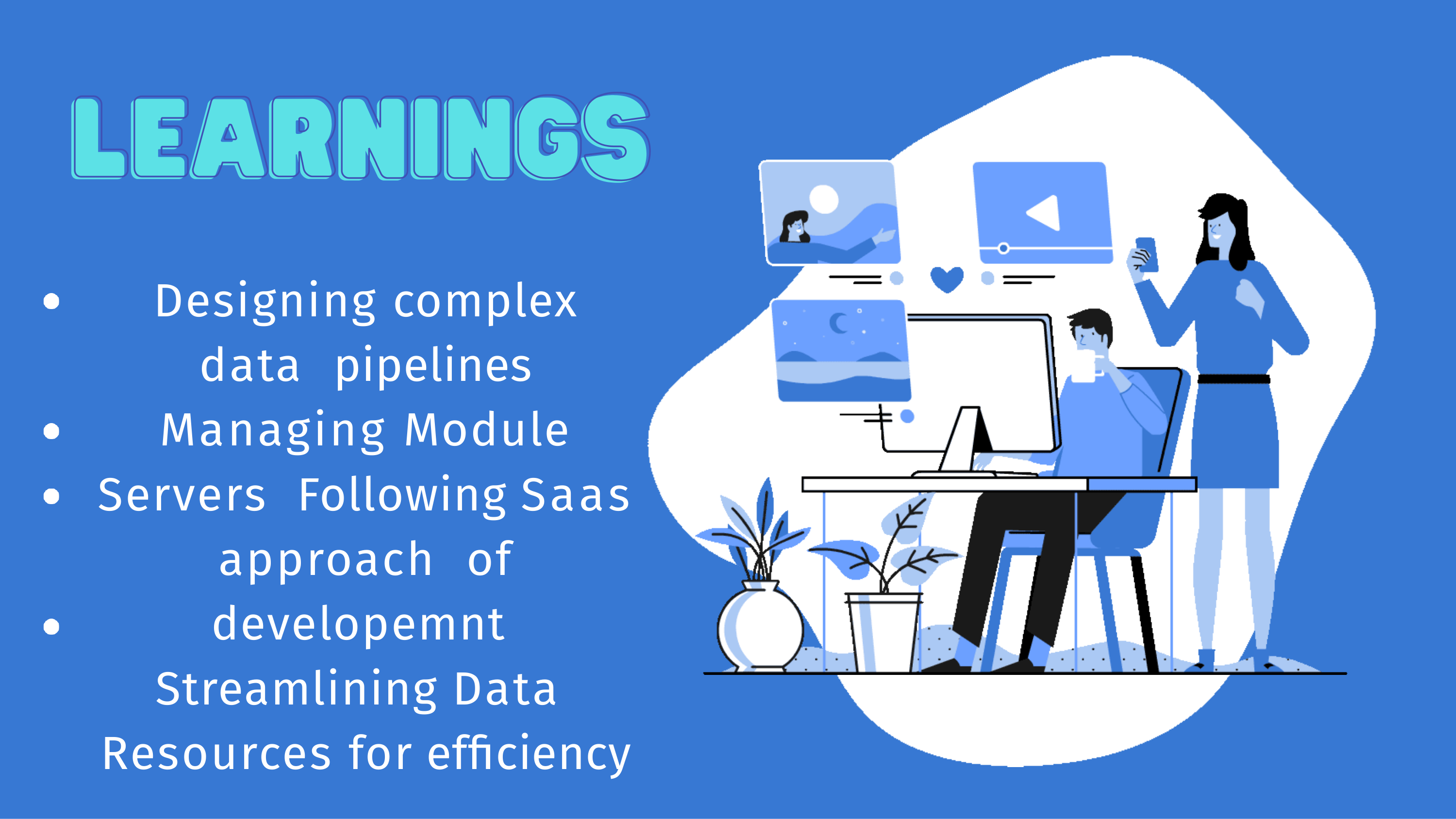

Designing complex data  pipelines
Managing Module Servers  Following Saas approach  of developemnt  Streamlining Data  Resources for efficiency